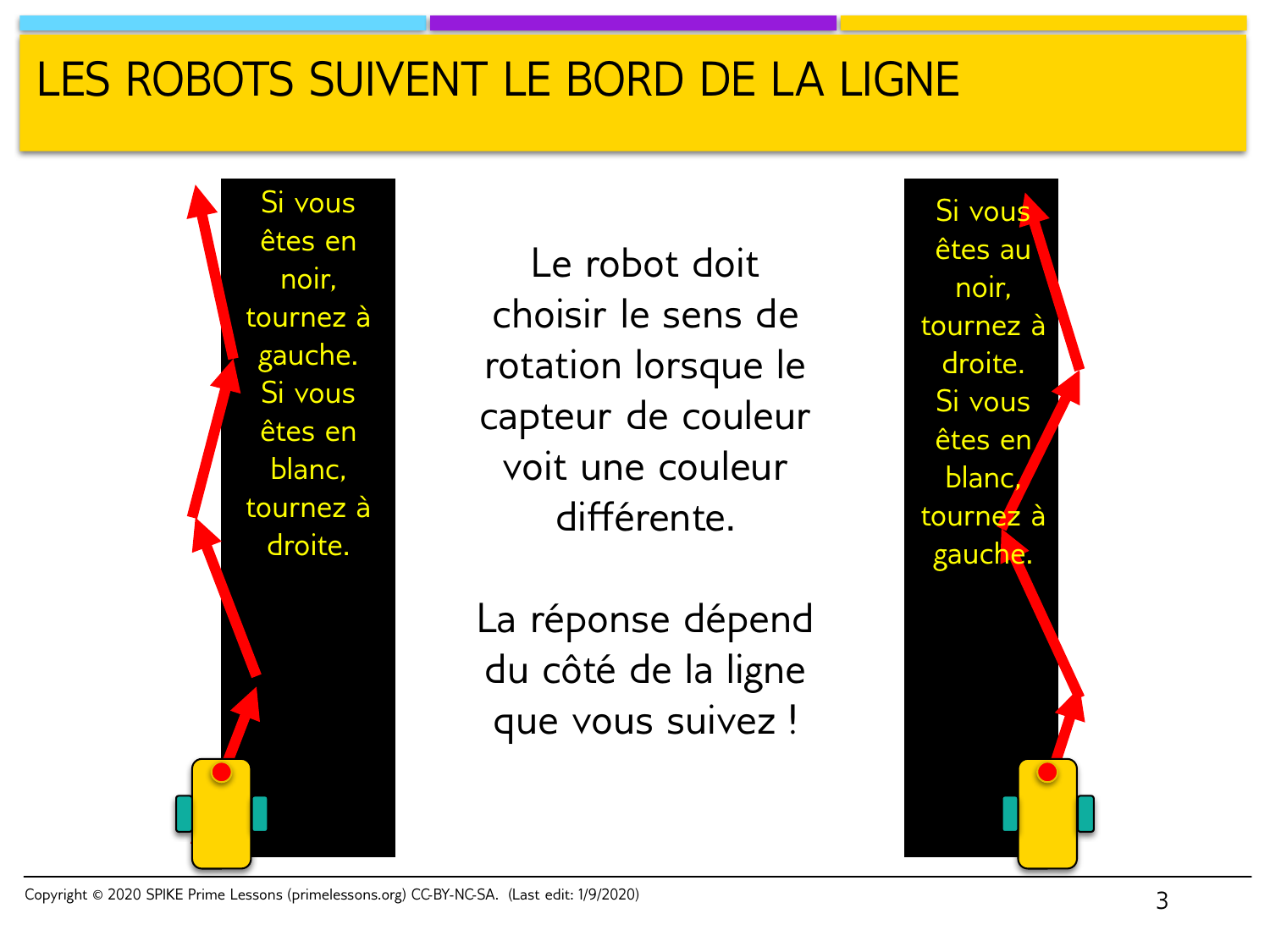

# Les robots suivent le bord de la ligne
Si vous êtes en noir, tournez à gauche.
Si vous êtes en blanc, tournez à droite.

Si vous êtes au noir, tournez à droite.
Si vous êtes en blanc, tournez à gauche.

Le robot doit choisir le sens de rotation lorsque le capteur de couleur voit une couleur différente.

La réponse dépend du côté de la ligne que vous suivez !

Copyright © 2020 SPIKE Prime Lessons (primelessons.org) CC-BY-NC-SA.  (Last edit: 1/9/2020)
3